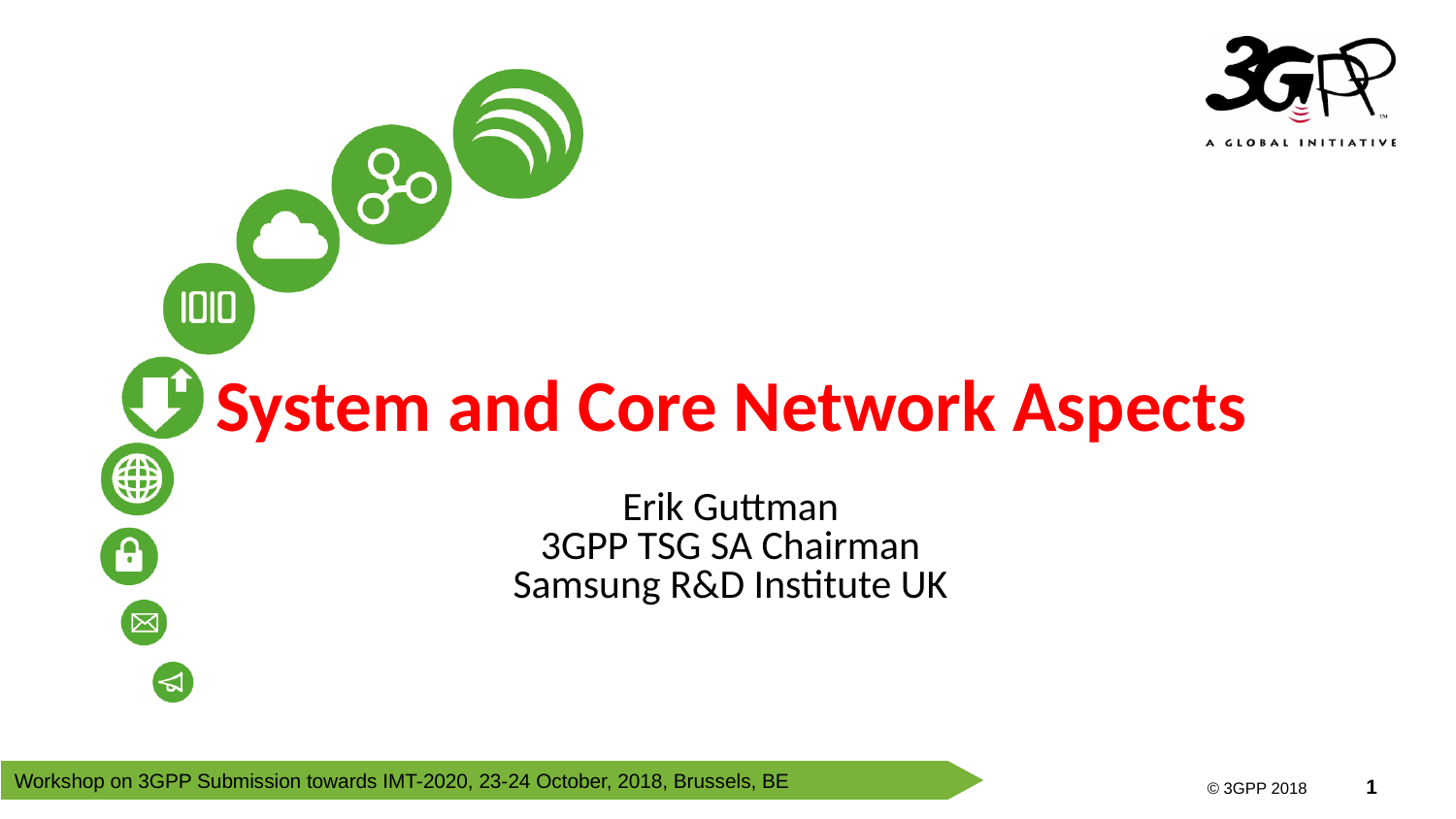

# System and Core Network Aspects
Erik Guttman
3GPP TSG SA Chairman
Samsung R&D Institute UK